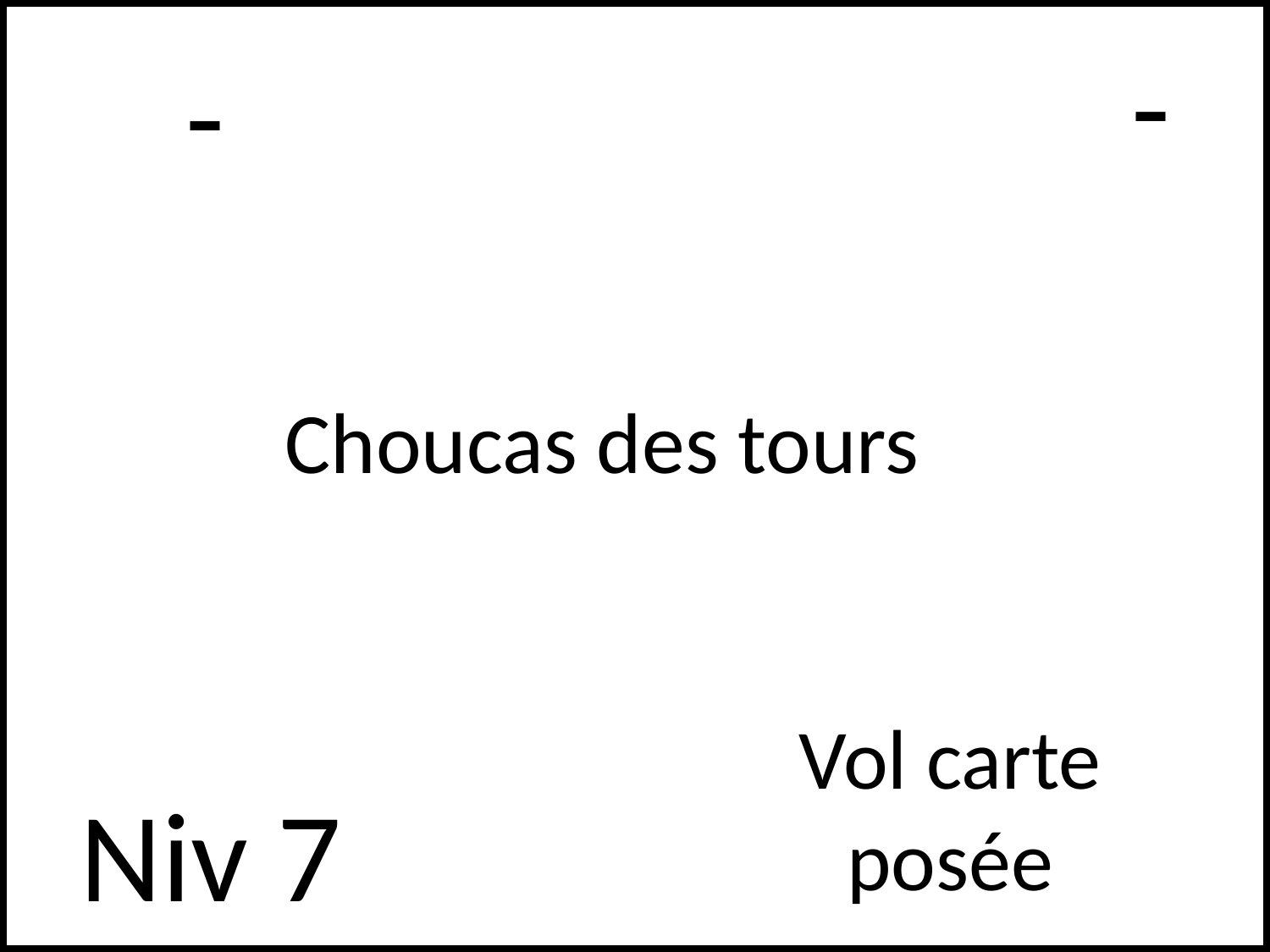

# -
-
Choucas des tours
Vol carte posée
Niv 7